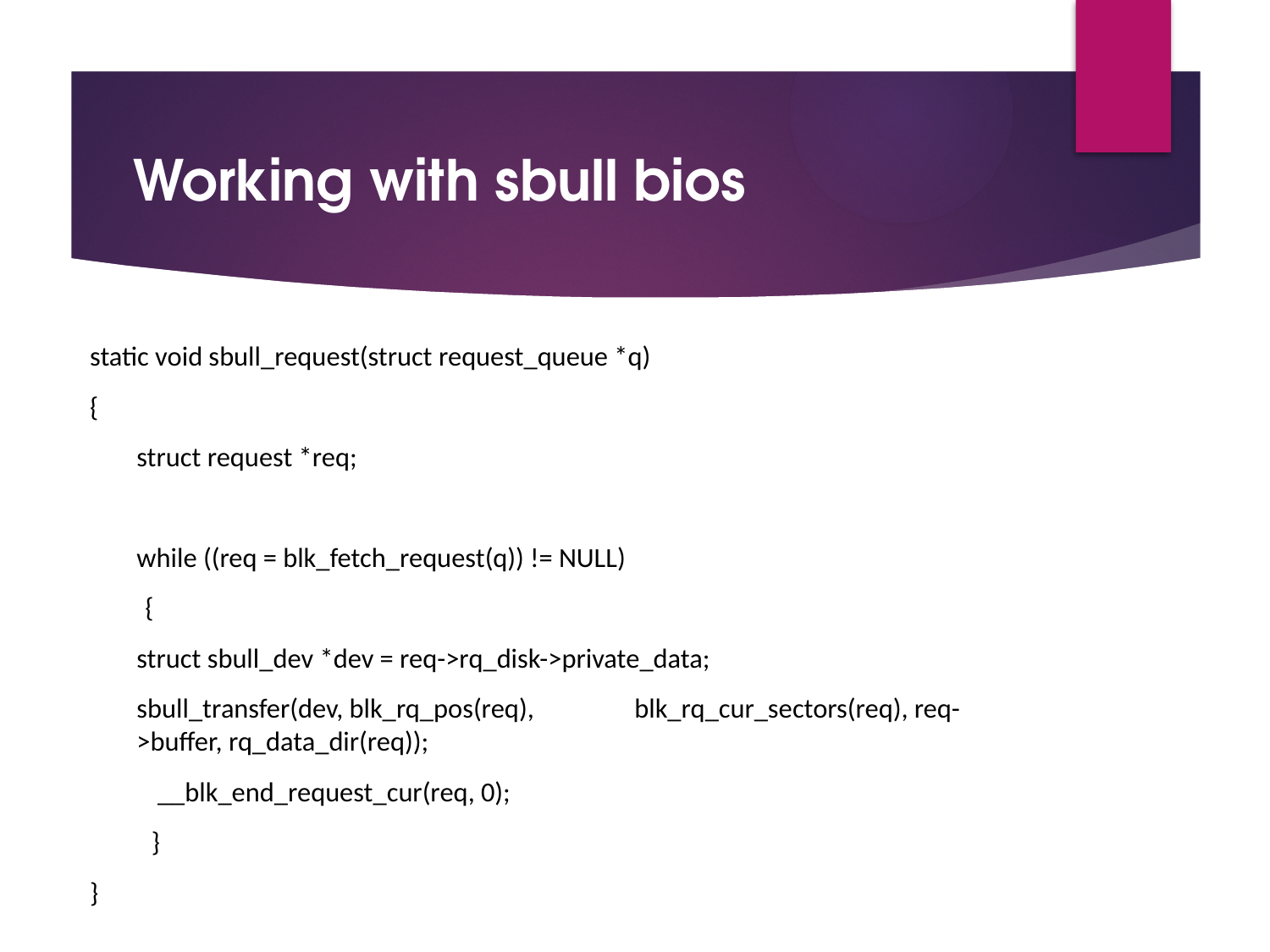

# Working with sbull bios
static void sbull_request(struct request_queue *q)
{
	struct request *req;

	while ((req = blk_fetch_request(q)) != NULL)
  {
		struct sbull_dev *dev = req->rq_disk->private_data;
		sbull_transfer(dev, blk_rq_pos(req), 					blk_rq_cur_sectors(req), req->buffer, rq_data_dir(req));
           __blk_end_request_cur(req, 0);
          }
}